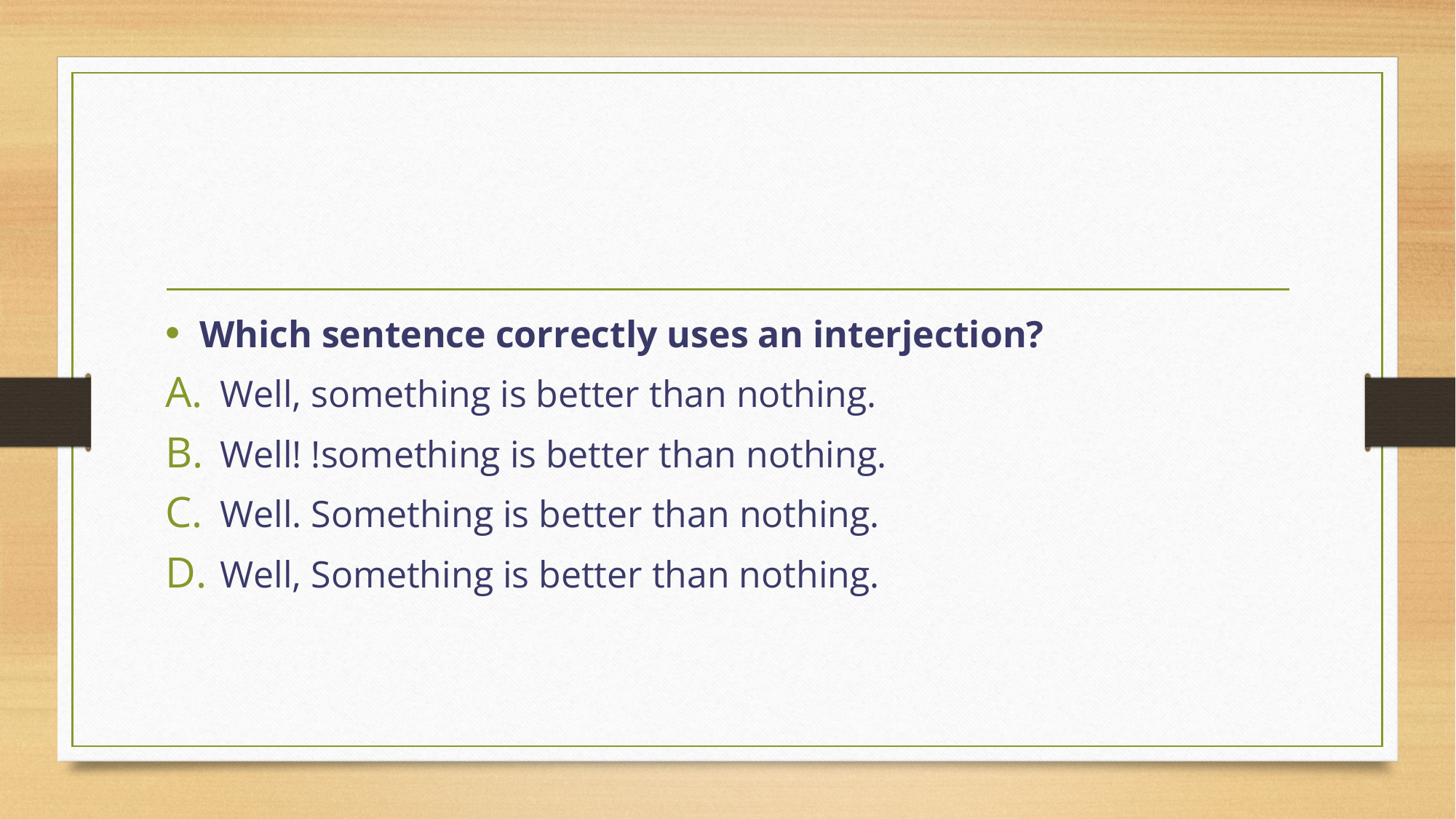

#
Which sentence correctly uses an interjection?
Well, something is better than nothing.
Well! !something is better than nothing.
Well. Something is better than nothing.
Well, Something is better than nothing.